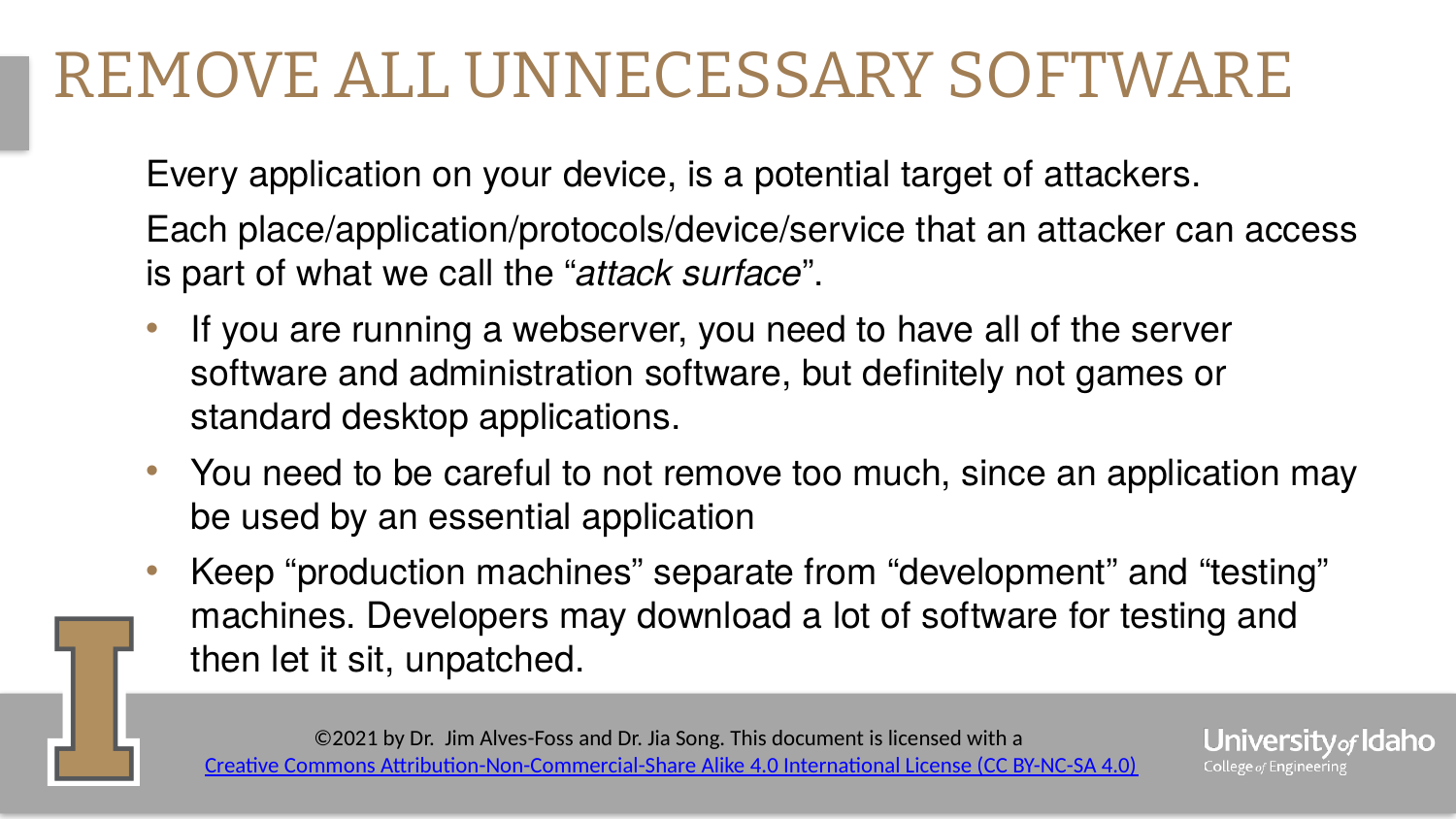

# Remove All Unnecessary Software
Every application on your device, is a potential target of attackers.
Each place/application/protocols/device/service that an attacker can access is part of what we call the “attack surface”.
If you are running a webserver, you need to have all of the server software and administration software, but definitely not games or standard desktop applications.
You need to be careful to not remove too much, since an application may be used by an essential application
Keep “production machines” separate from “development” and “testing” machines. Developers may download a lot of software for testing and then let it sit, unpatched.